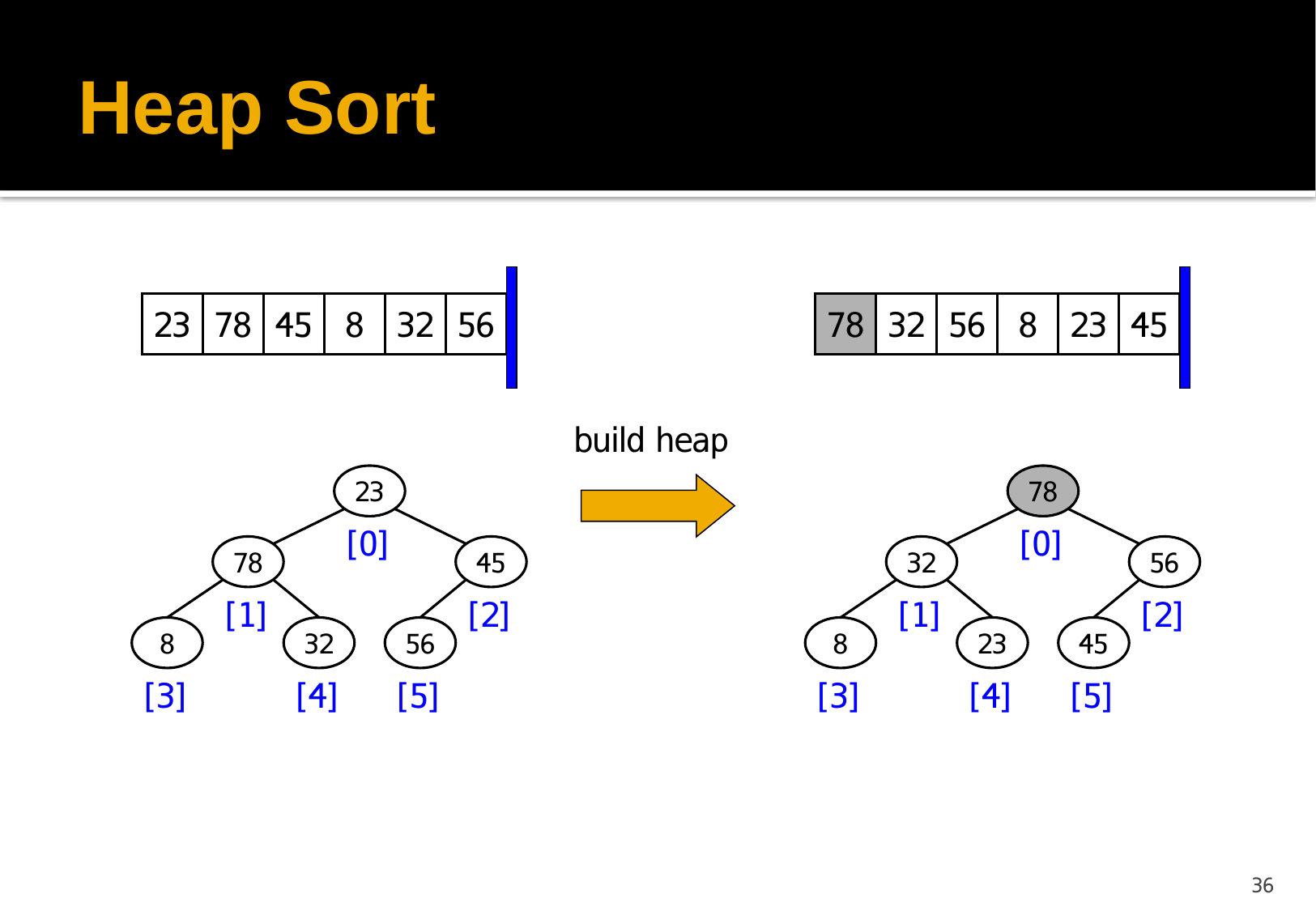

# Heap Sort

23
78
45
8
32
56
78
32
56
8
23
45
build heap
23
78

[0]
[0]
78
45
32
56
[1]
[2]
[1]
[2]
8
32
56
8
23
45
[3]
[4]
[5]
[3]
[4]
[5]
36